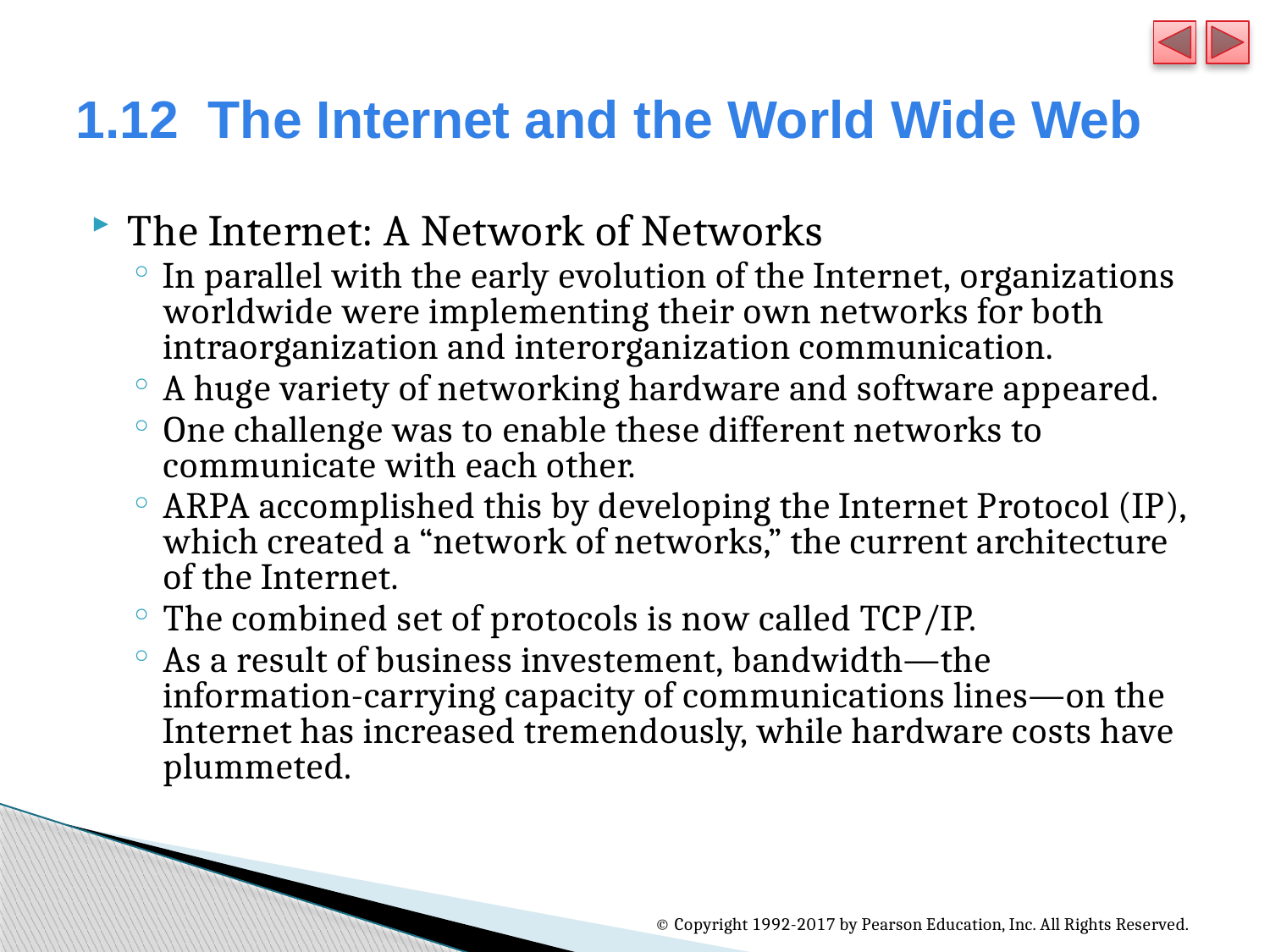

# 1.12  The Internet and the World Wide Web
The Internet: A Network of Networks
In parallel with the early evolution of the Internet, organizations worldwide were implementing their own networks for both intraorganization and interorganization communication.
A huge variety of networking hardware and software appeared.
One challenge was to enable these different networks to communicate with each other.
ARPA accomplished this by developing the Internet Protocol (IP), which created a “network of networks,” the current architecture of the Internet.
The combined set of protocols is now called TCP/IP.
As a result of business investement, bandwidth—the information-carrying capacity of communications lines—on the Internet has increased tremendously, while hardware costs have plummeted.
© Copyright 1992-2017 by Pearson Education, Inc. All Rights Reserved.